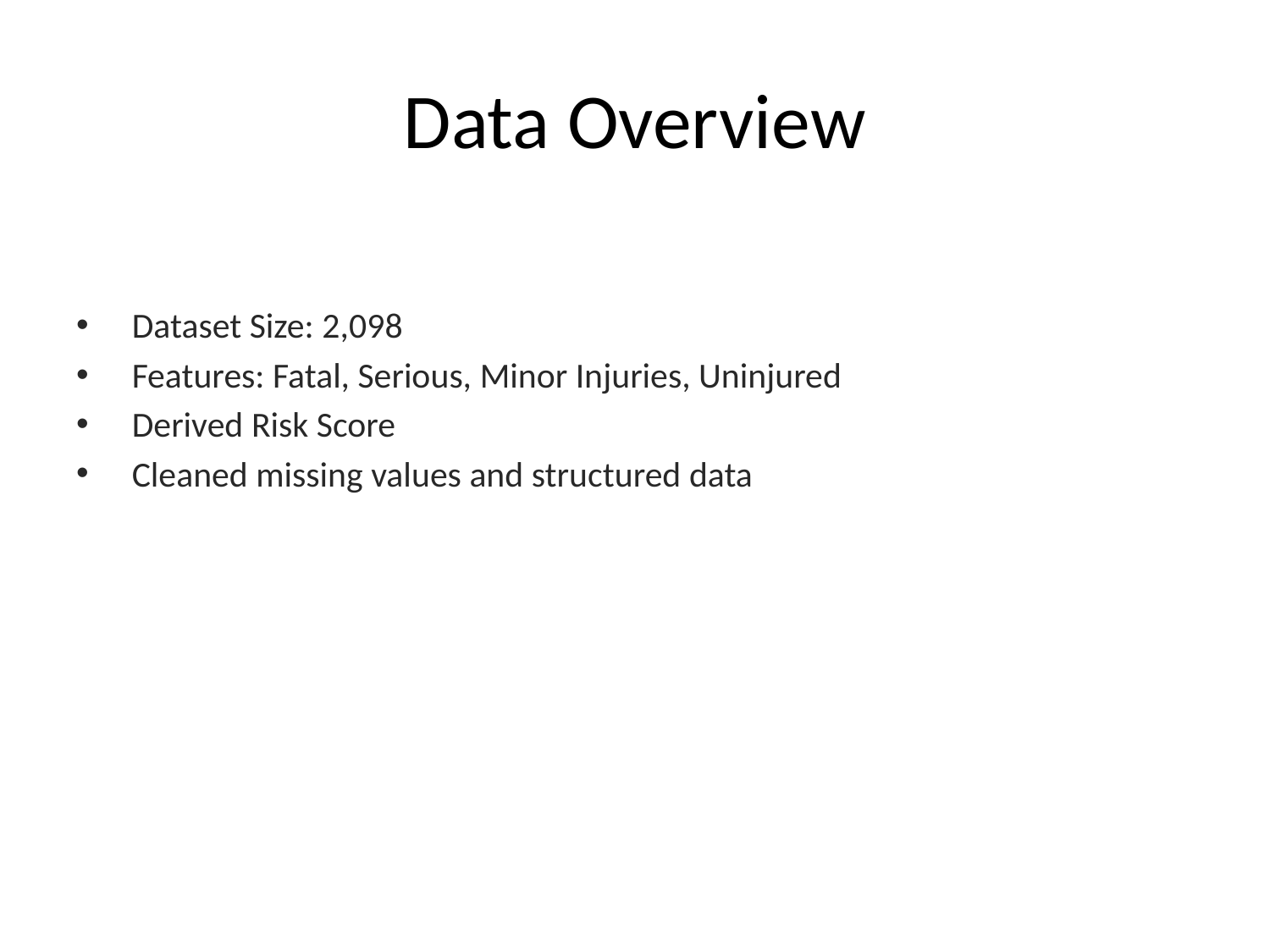

# Data Overview

 Dataset Size: 2,098
 Features: Fatal, Serious, Minor Injuries, Uninjured
 Derived Risk Score
 Cleaned missing values and structured data